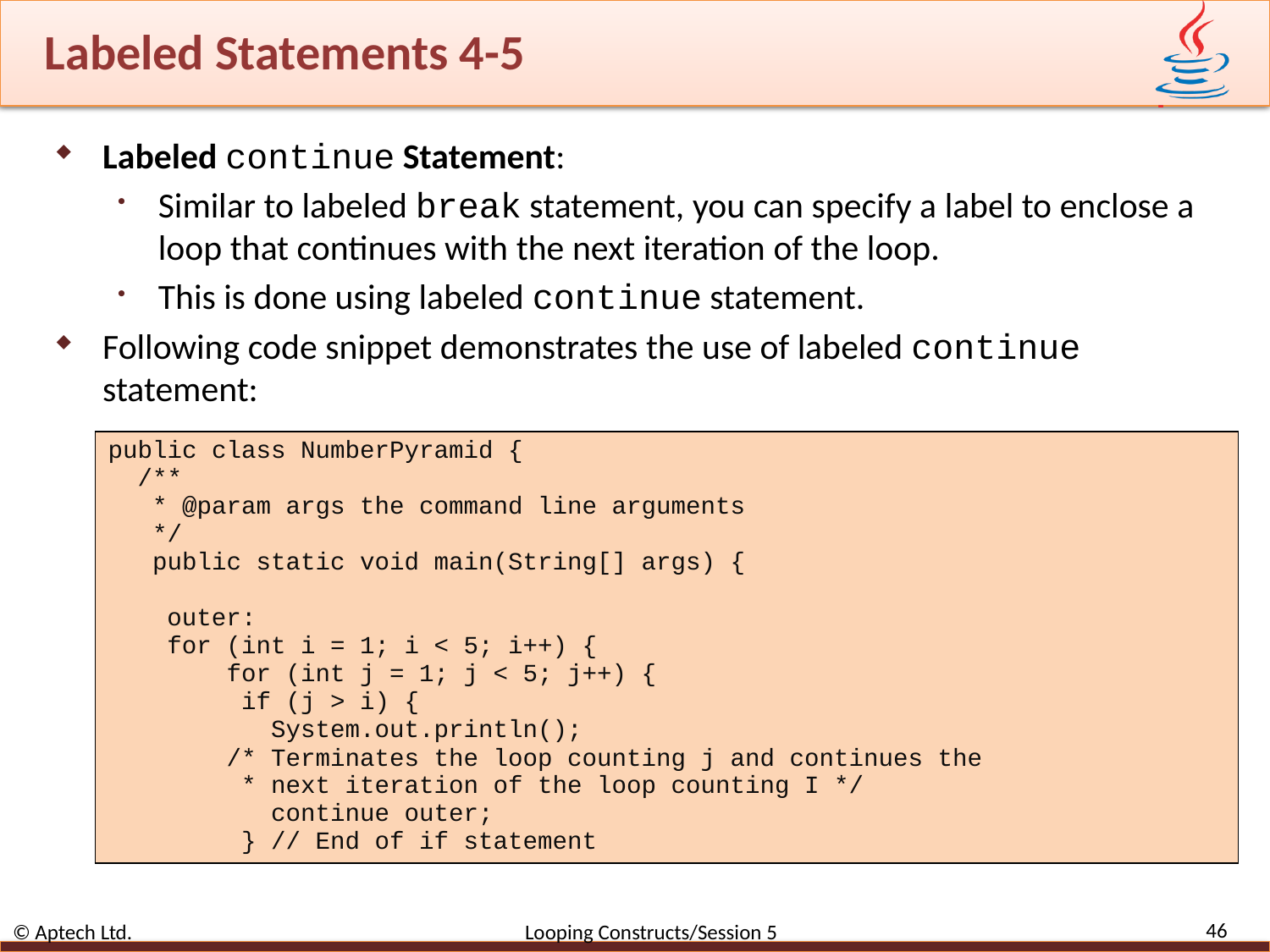

# Labeled Statements 4-5
Labeled continue Statement:
Similar to labeled break statement, you can specify a label to enclose a loop that continues with the next iteration of the loop.
This is done using labeled continue statement.
Following code snippet demonstrates the use of labeled continue statement:
| public class NumberPyramid { /\*\* \* @param args the command line arguments \*/ public static void main(String[] args) { outer: for (int i = 1; i < 5; i++) { for (int j = 1; j < 5; j++) { if (j > i) { System.out.println(); /\* Terminates the loop counting j and continues the \* next iteration of the loop counting I \*/ continue outer; } // End of if statement |
| --- |
46
© Aptech Ltd.                                                                                 Looping Constructs/Session 5